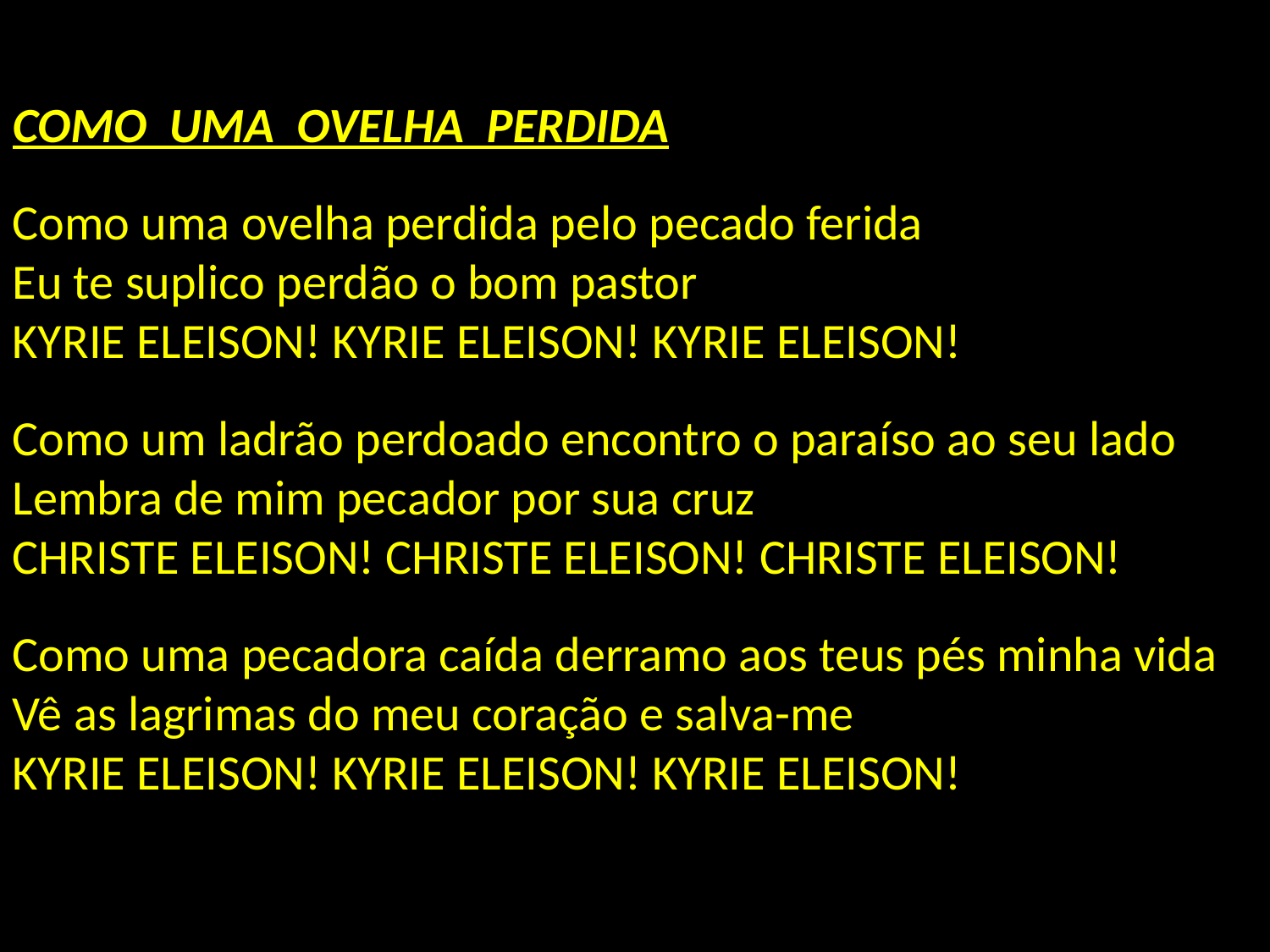

COMO  UMA  OVELHA  PERDIDA
Como uma ovelha perdida pelo pecado ferida
Eu te suplico perdão o bom pastor
KYRIE ELEISON! KYRIE ELEISON! KYRIE ELEISON!
Como um ladrão perdoado encontro o paraíso ao seu lado
Lembra de mim pecador por sua cruz
CHRISTE ELEISON! CHRISTE ELEISON! CHRISTE ELEISON!
Como uma pecadora caída derramo aos teus pés minha vida
Vê as lagrimas do meu coração e salva-me
KYRIE ELEISON! KYRIE ELEISON! KYRIE ELEISON!